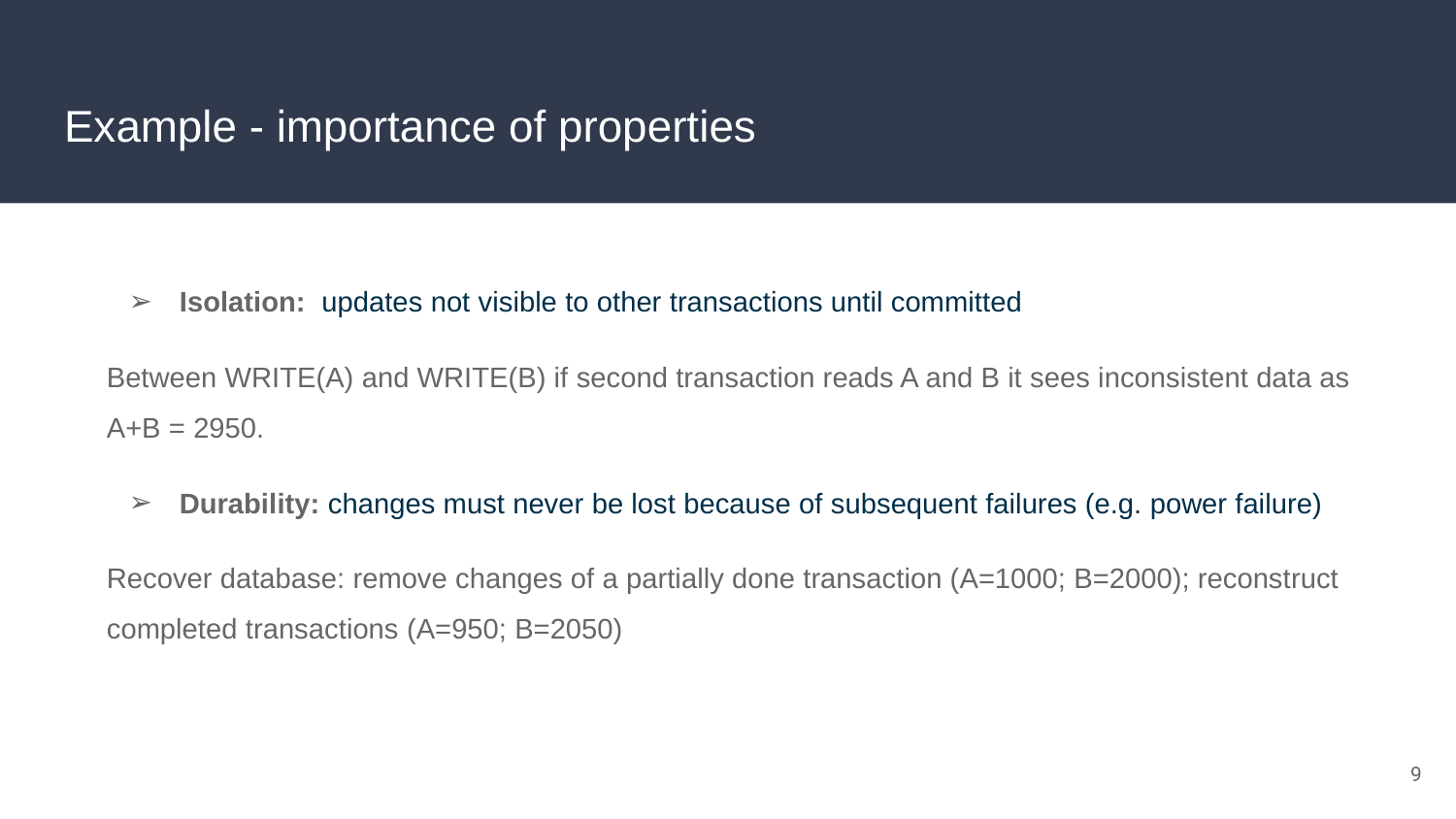

# Example - importance of properties
Isolation:  updates not visible to other transactions until committed
Between WRITE(A) and WRITE(B) if second transaction reads A and B it sees inconsistent data as A+B = 2950.
Durability: changes must never be lost because of subsequent failures (e.g. power failure)
Recover database: remove changes of a partially done transaction (A=1000; B=2000); reconstruct completed transactions (A=950; B=2050)

9